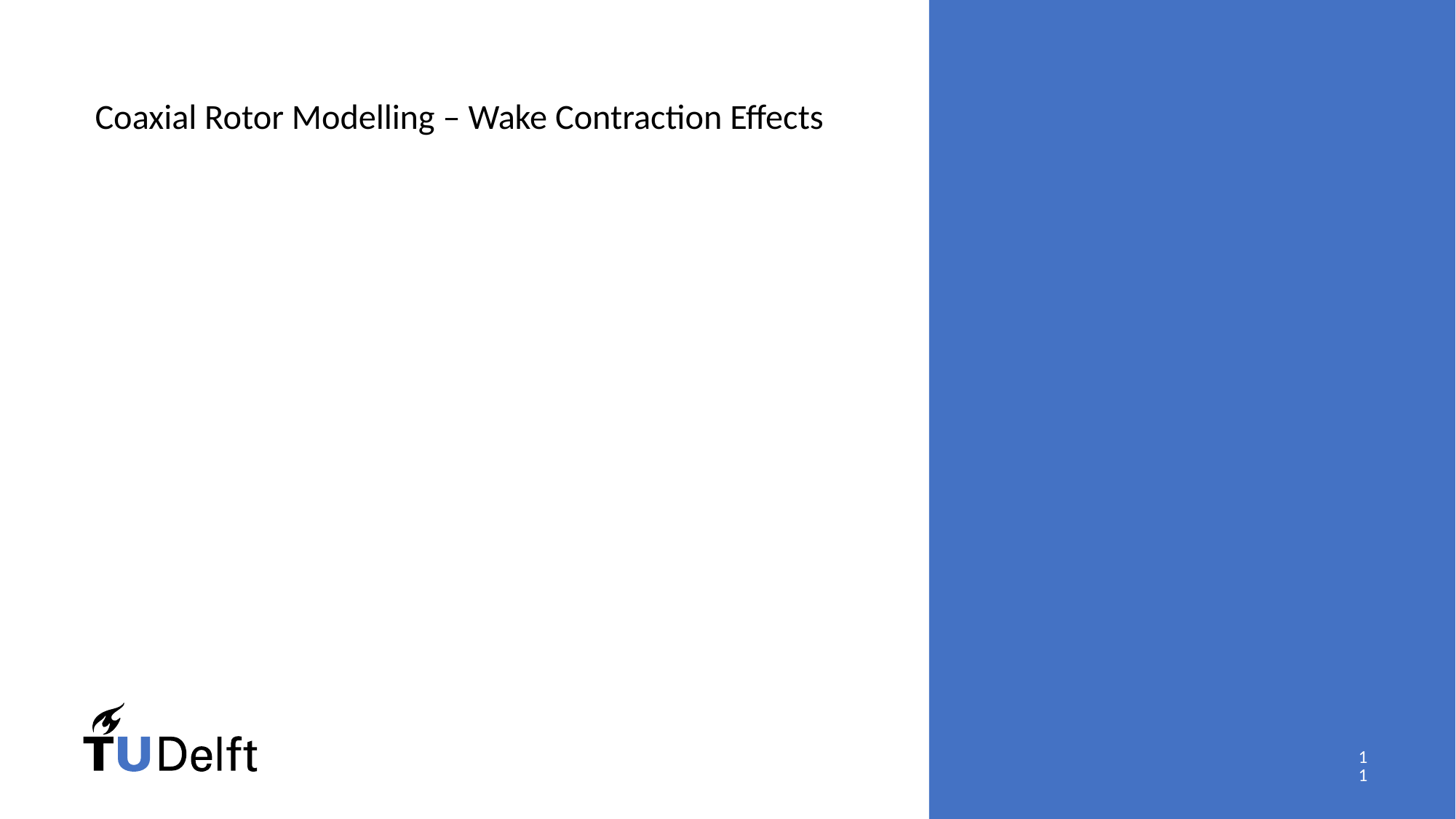

# Coaxial Rotor Modelling – Wake Contraction Effects

11